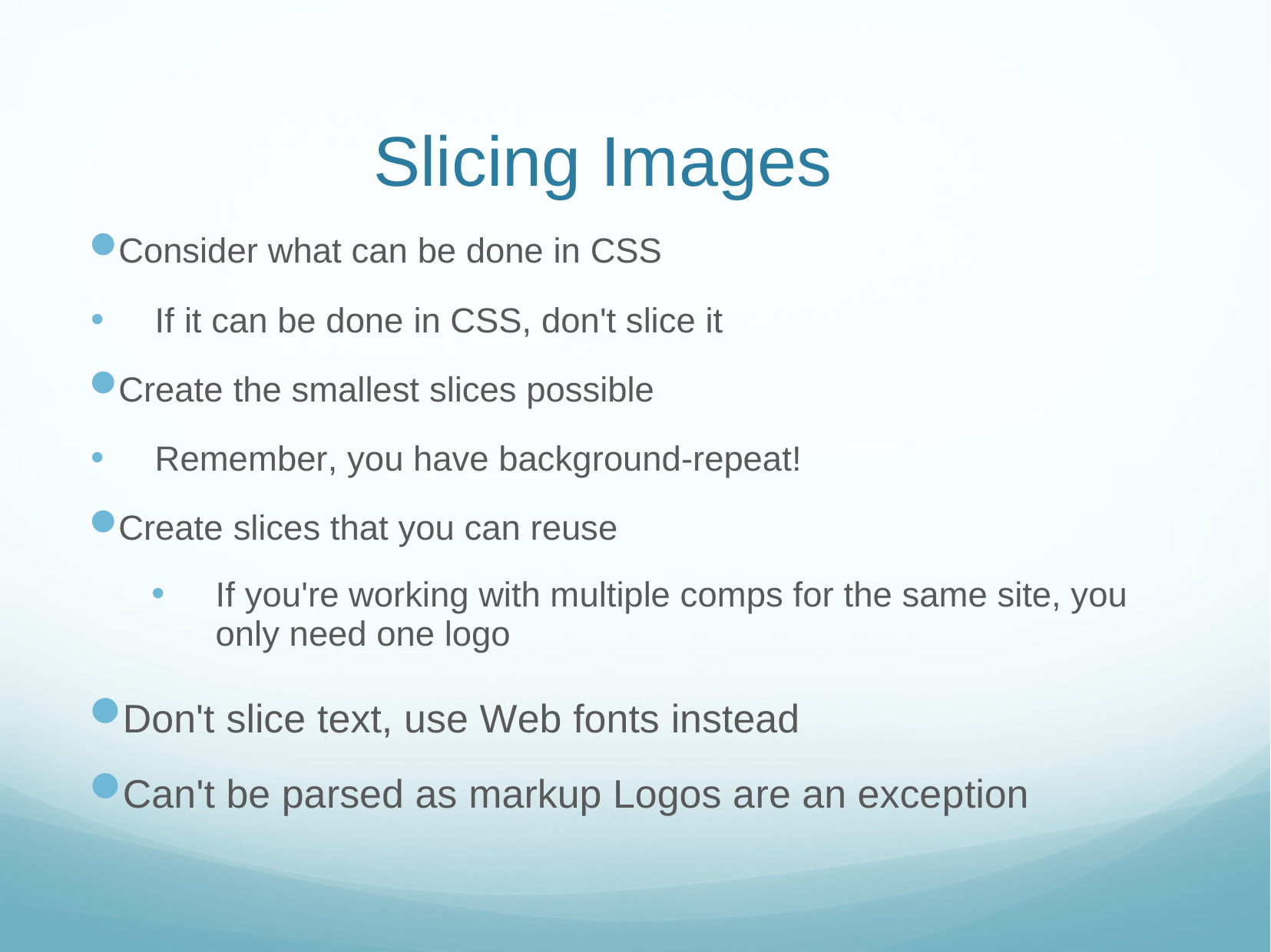

# Slicing Images
Consider what can be done in CSS
If it can be done in CSS, don't slice it
Create the smallest slices possible
Remember, you have background-repeat!
Create slices that you can reuse
If you're working with multiple comps for the same site, you only need one logo

Don't slice text, use Web fonts instead
Can't be parsed as markup Logos are an exception